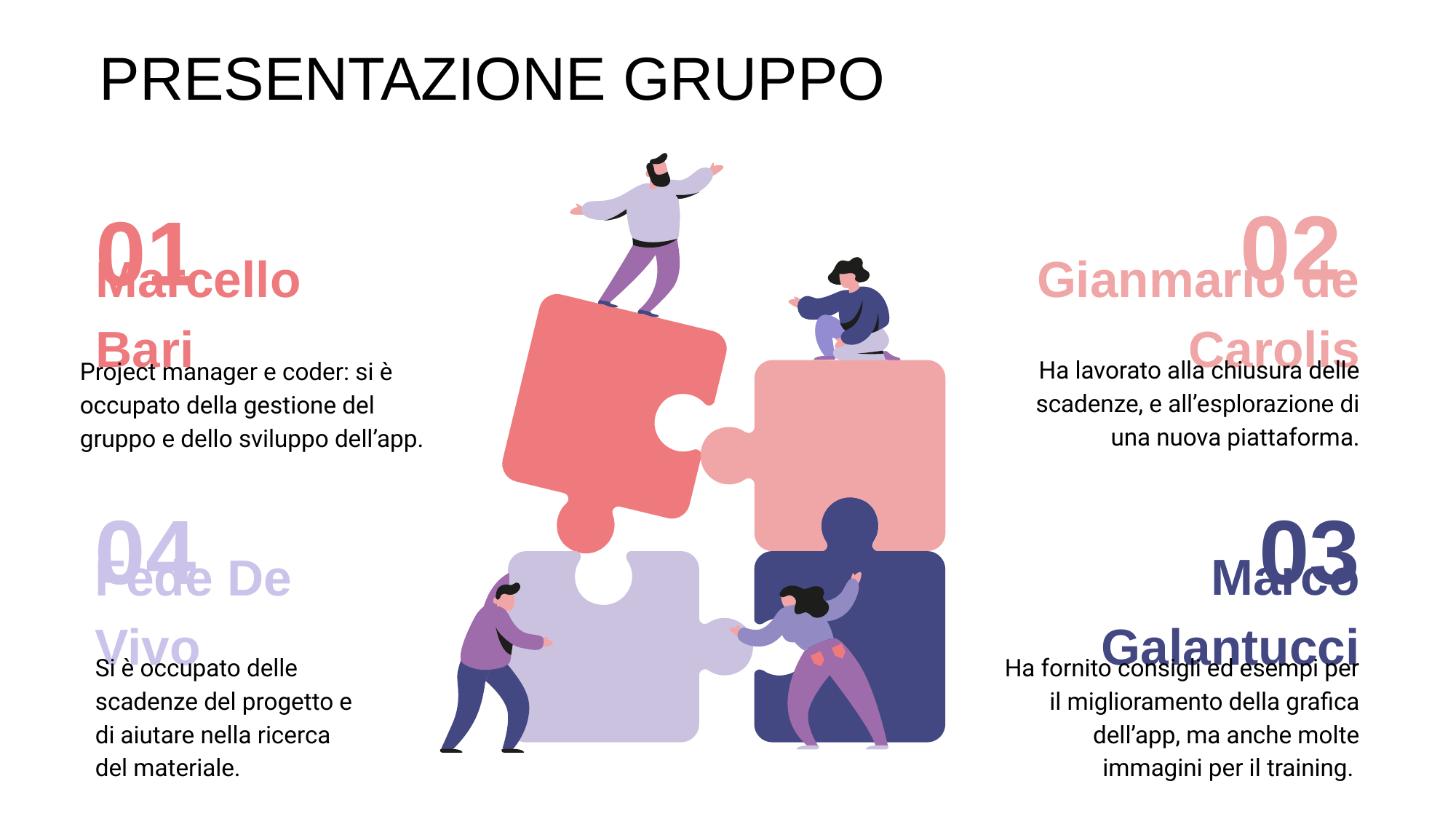

# PRESENTAZIONE GRUPPO

02
01

Marcello Bari
Gianmario de Carolis
Ha lavorato alla chiusura delle scadenze, e all’esplorazione di una nuova piattaforma.
Project manager e coder: si è occupato della gestione del gruppo e dello sviluppo dell’app.

04
03

Marco Galantucci
Fede De Vivo
Si è occupato delle scadenze del progetto e di aiutare nella ricerca del materiale.
Ha fornito consigli ed esempi per il miglioramento della grafica dell’app, ma anche molte immagini per il training.